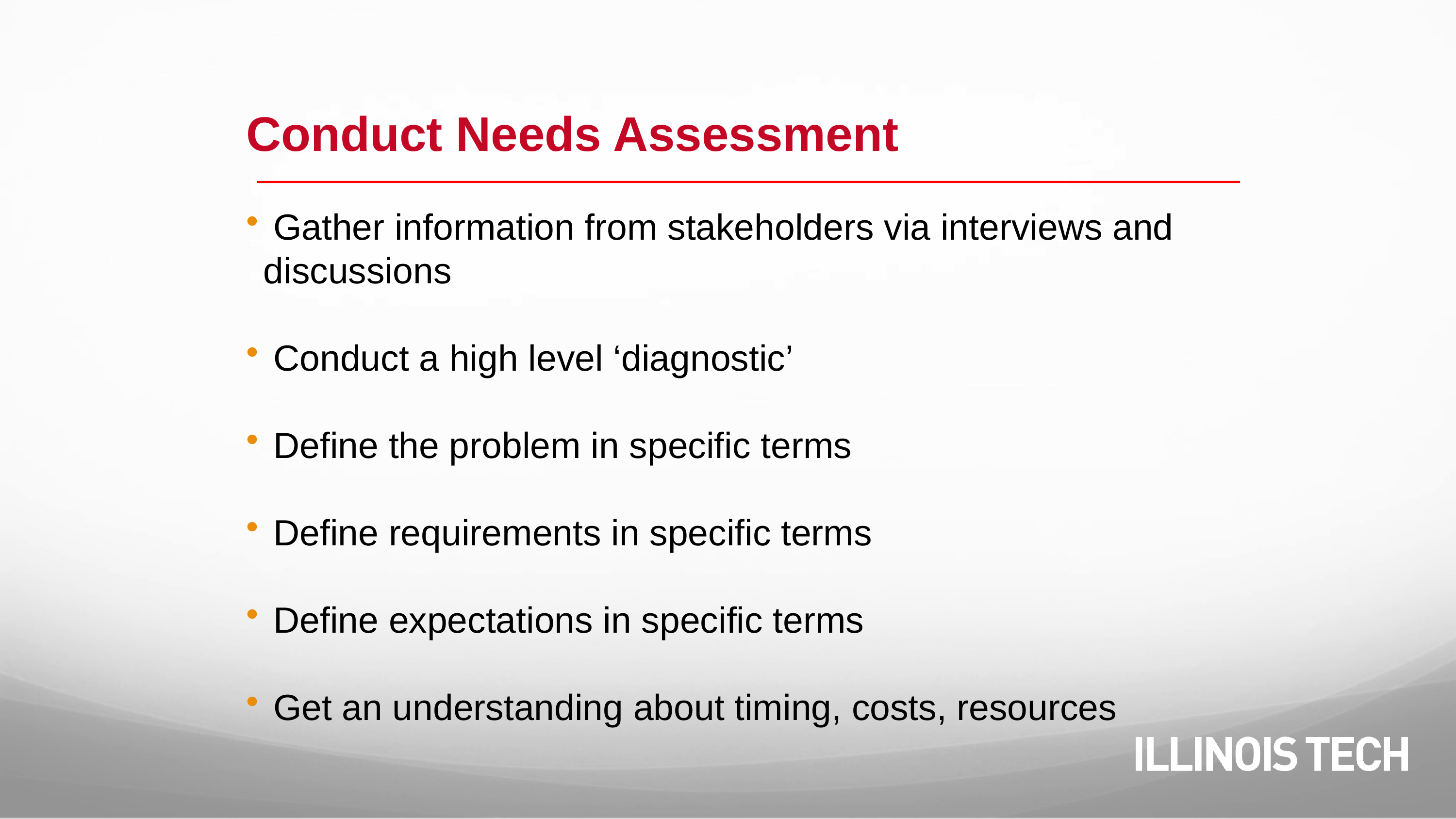

Conduct Needs Assessment

 Gather information from stakeholders via interviews and discussions

 Conduct a high level ‘diagnostic’

 Define the problem in specific terms

 Define requirements in specific terms

 Define expectations in specific terms

 Get an understanding about timing, costs, resources